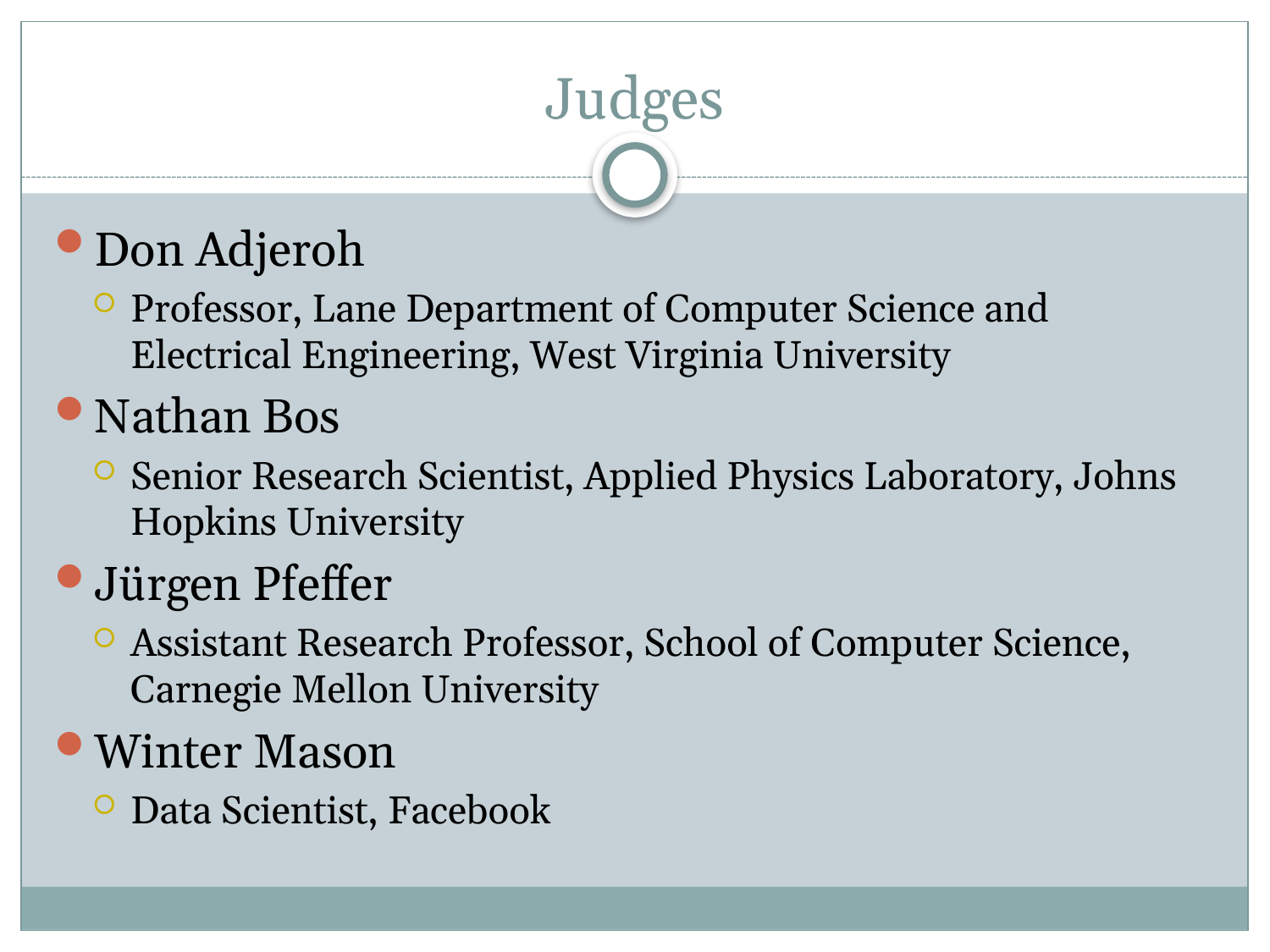

# Judges
Don Adjeroh
Professor, Lane Department of Computer Science and Electrical Engineering, West Virginia University
Nathan Bos
Senior Research Scientist, Applied Physics Laboratory, Johns Hopkins University
Jürgen Pfeffer
Assistant Research Professor, School of Computer Science, Carnegie Mellon University
Winter Mason
Data Scientist, Facebook